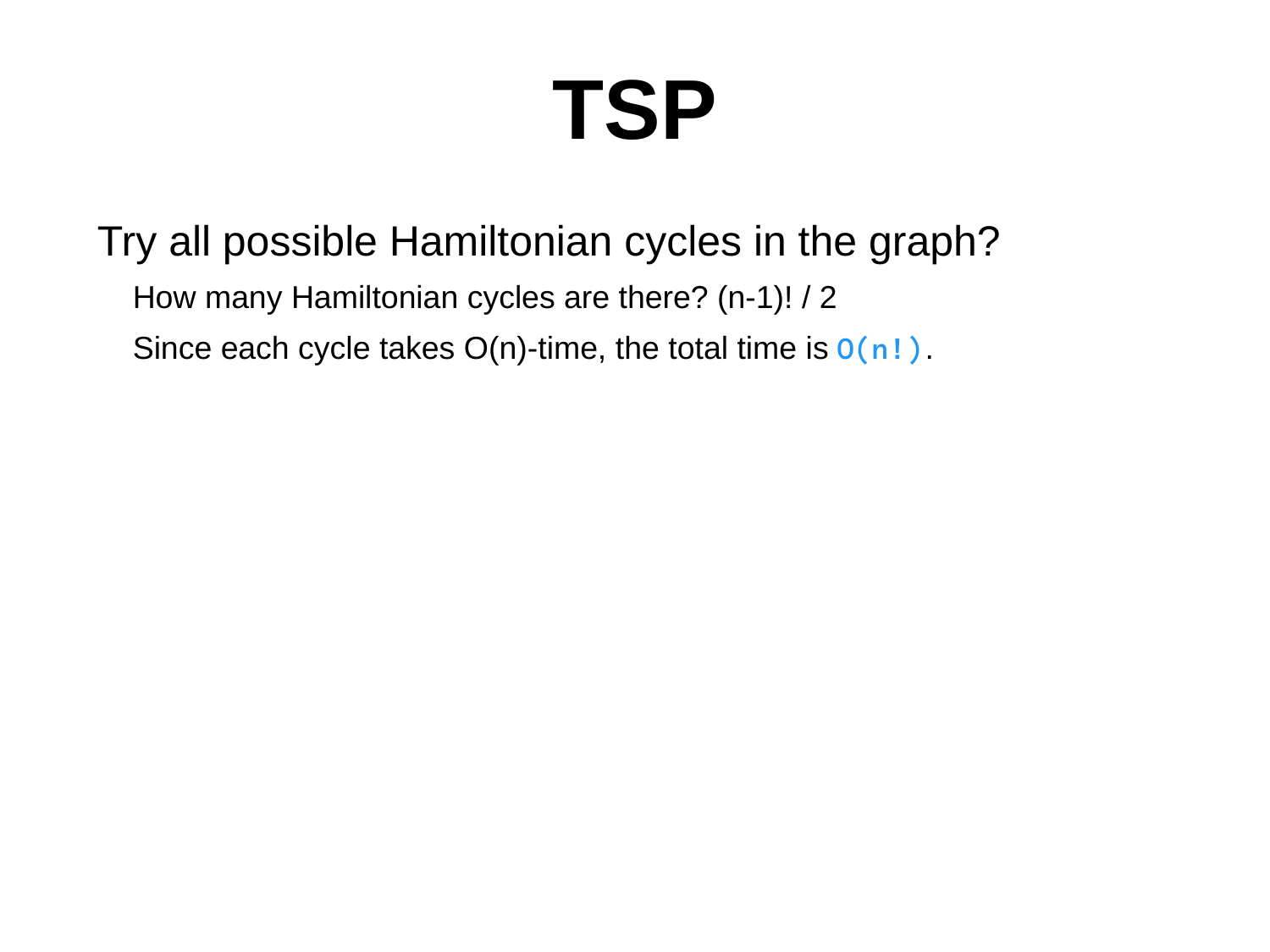

TSP
Try all possible Hamiltonian cycles in the graph?

    How many Hamiltonian cycles are there? (n-1)! / 2

    Since each cycle takes O(n)-time, the total time is O(n!).